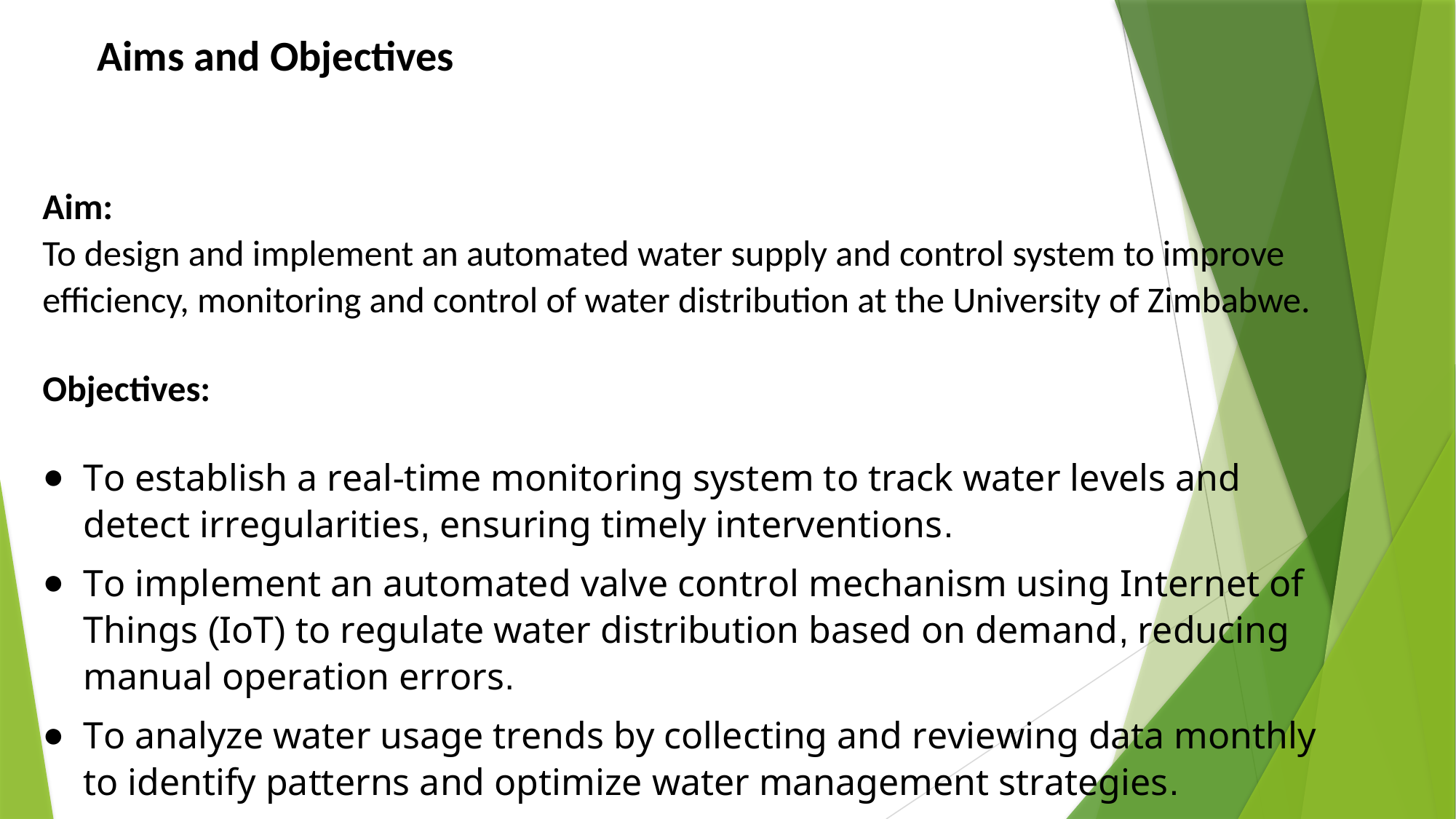

Aims and Objectives

Aim:
To design and implement an automated water supply and control system to improve efficiency, monitoring and control of water distribution at the University of Zimbabwe.
Objectives:
To establish a real-time monitoring system to track water levels and detect irregularities, ensuring timely interventions.
To implement an automated valve control mechanism using Internet of Things (IoT) to regulate water distribution based on demand, reducing manual operation errors.
To analyze water usage trends by collecting and reviewing data monthly to identify patterns and optimize water management strategies.